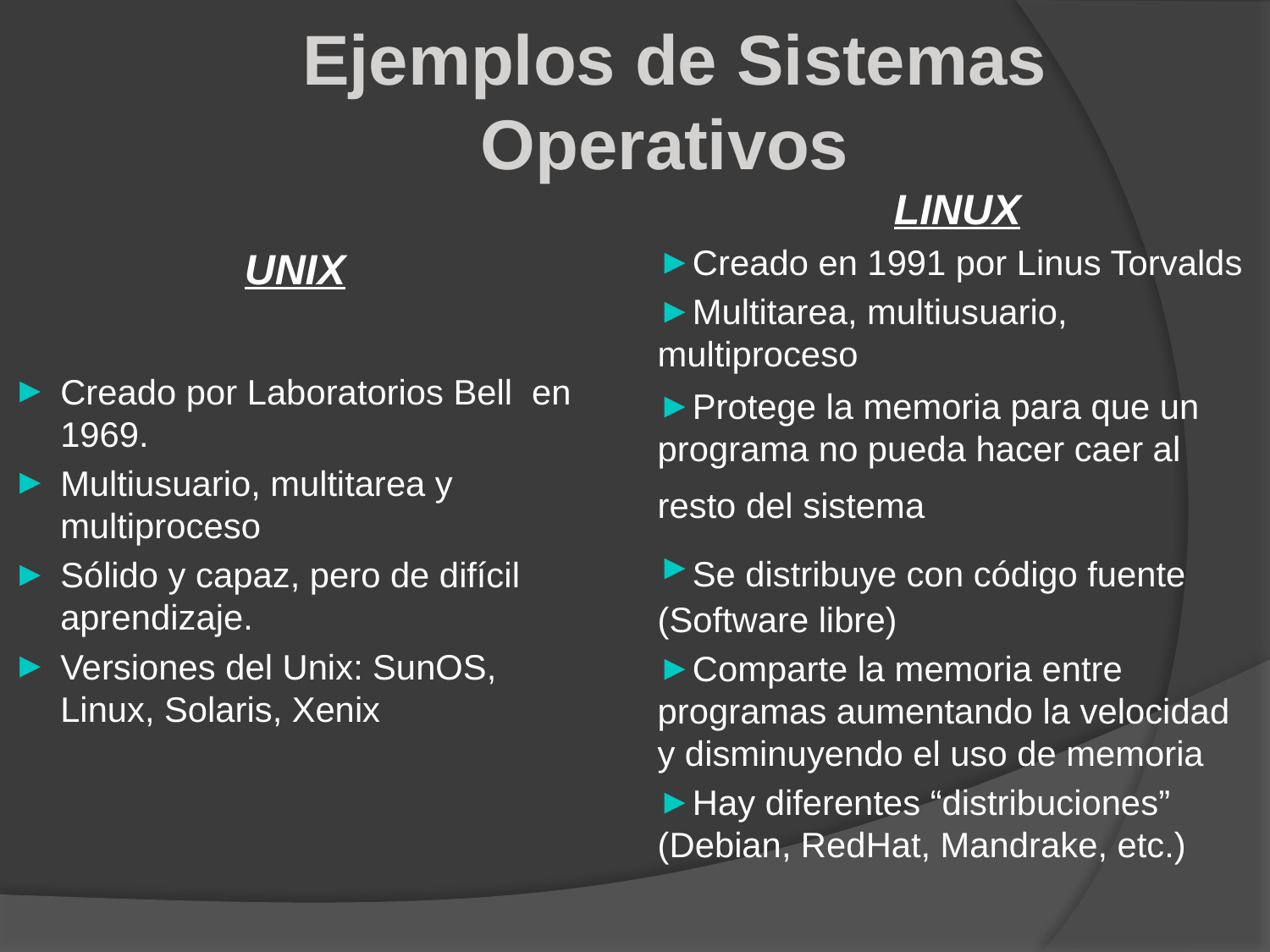

Ejemplos de Sistemas Operativos
LINUX
Creado en 1991 por Linus Torvalds
Multitarea, multiusuario, multiproceso
Protege la memoria para que un programa no pueda hacer caer al resto del sistema
Se distribuye con código fuente (Software libre)
Comparte la memoria entre programas aumentando la velocidad y disminuyendo el uso de memoria
Hay diferentes “distribuciones” (Debian, RedHat, Mandrake, etc.)
UNIX

Creado por Laboratorios Bell  en 1969.
Multiusuario, multitarea y multiproceso
Sólido y capaz, pero de difícil aprendizaje.
Versiones del Unix: SunOS, Linux, Solaris, Xenix